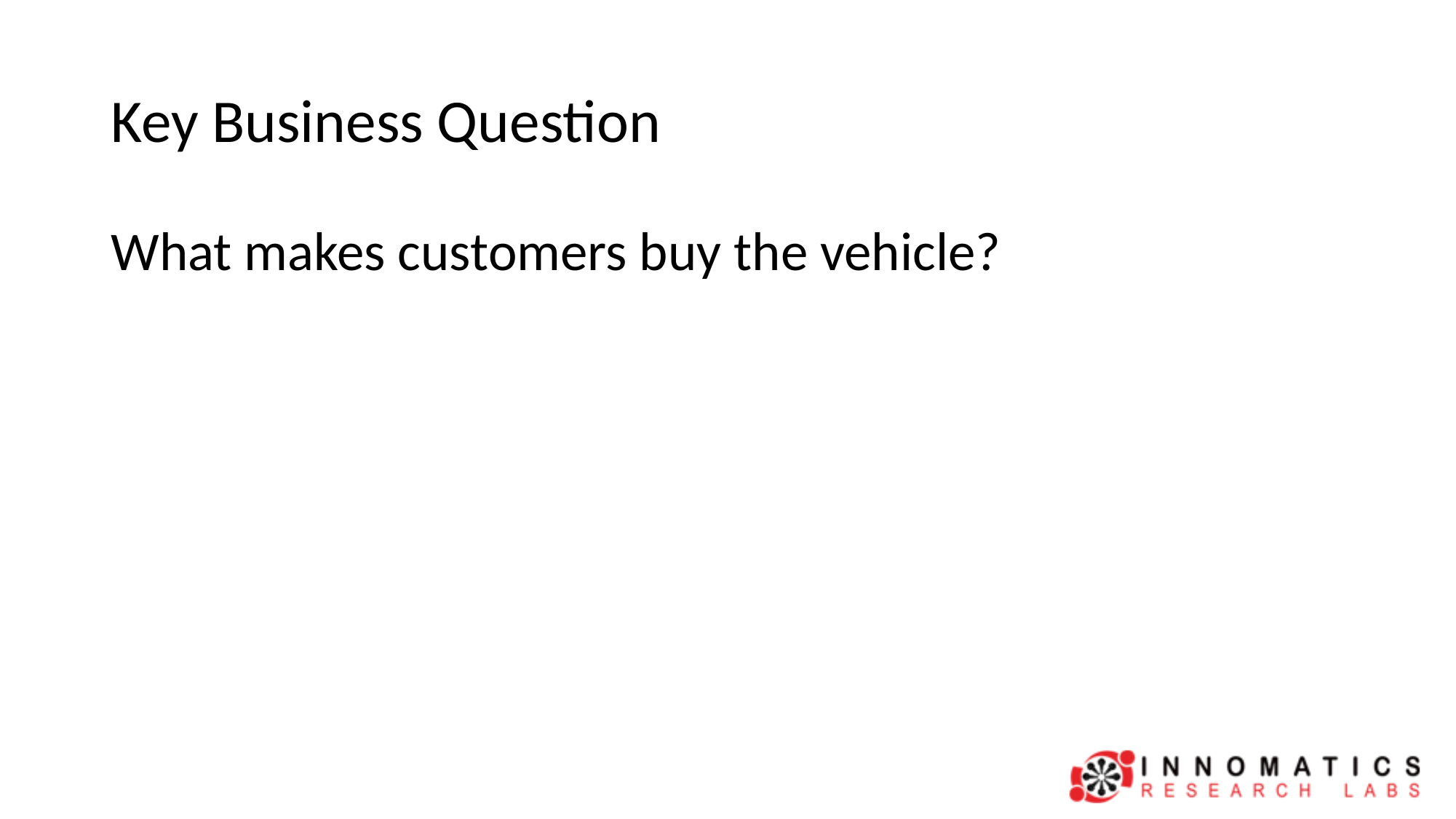

# Key Business Question
What makes customers buy the vehicle?